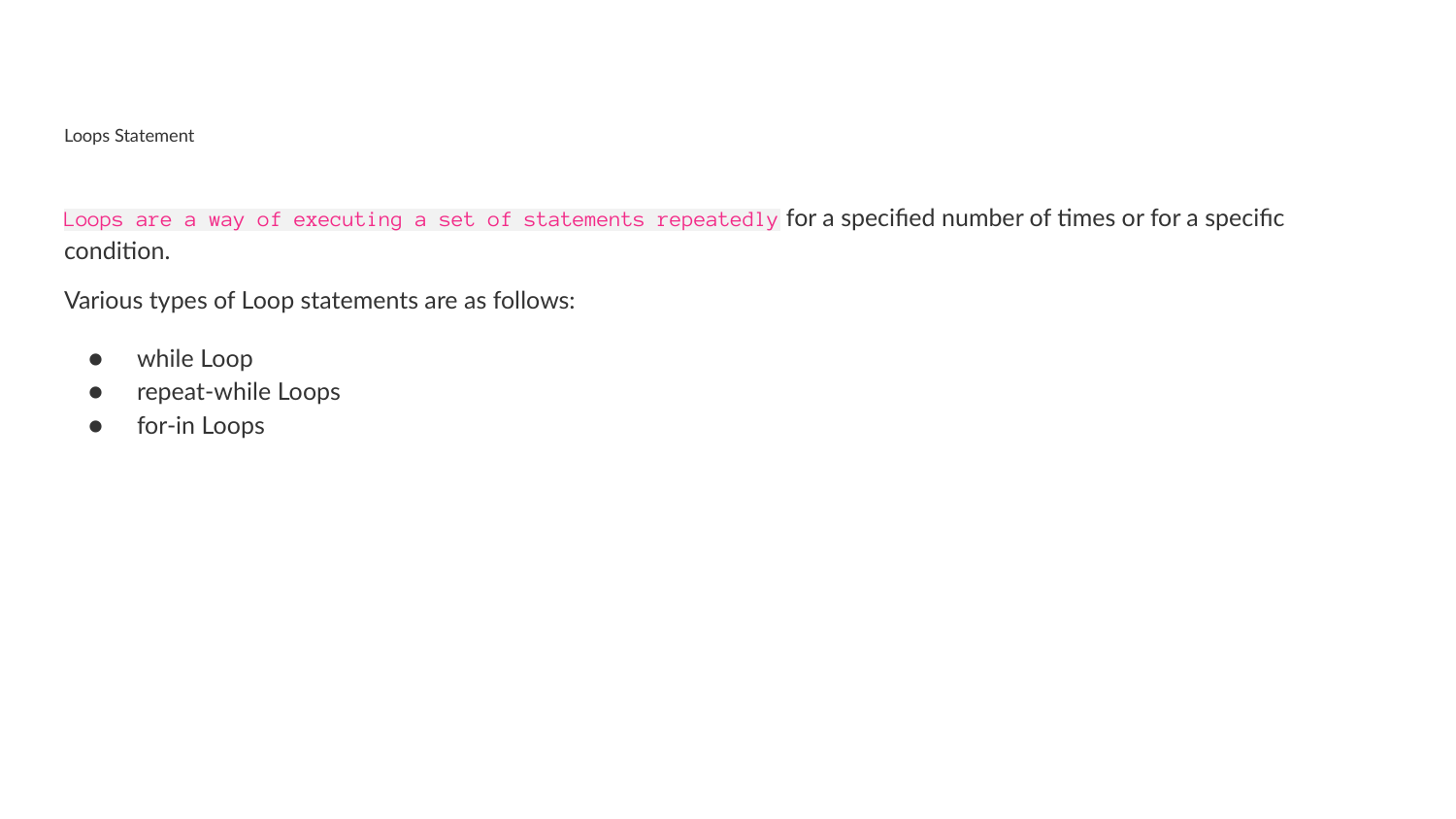

# Loops Statement
Loops are a way of executing a set of statements repeatedly for a specified number of times or for a specific condition.
Various types of Loop statements are as follows:
while Loop
repeat-while Loops
for-in Loops